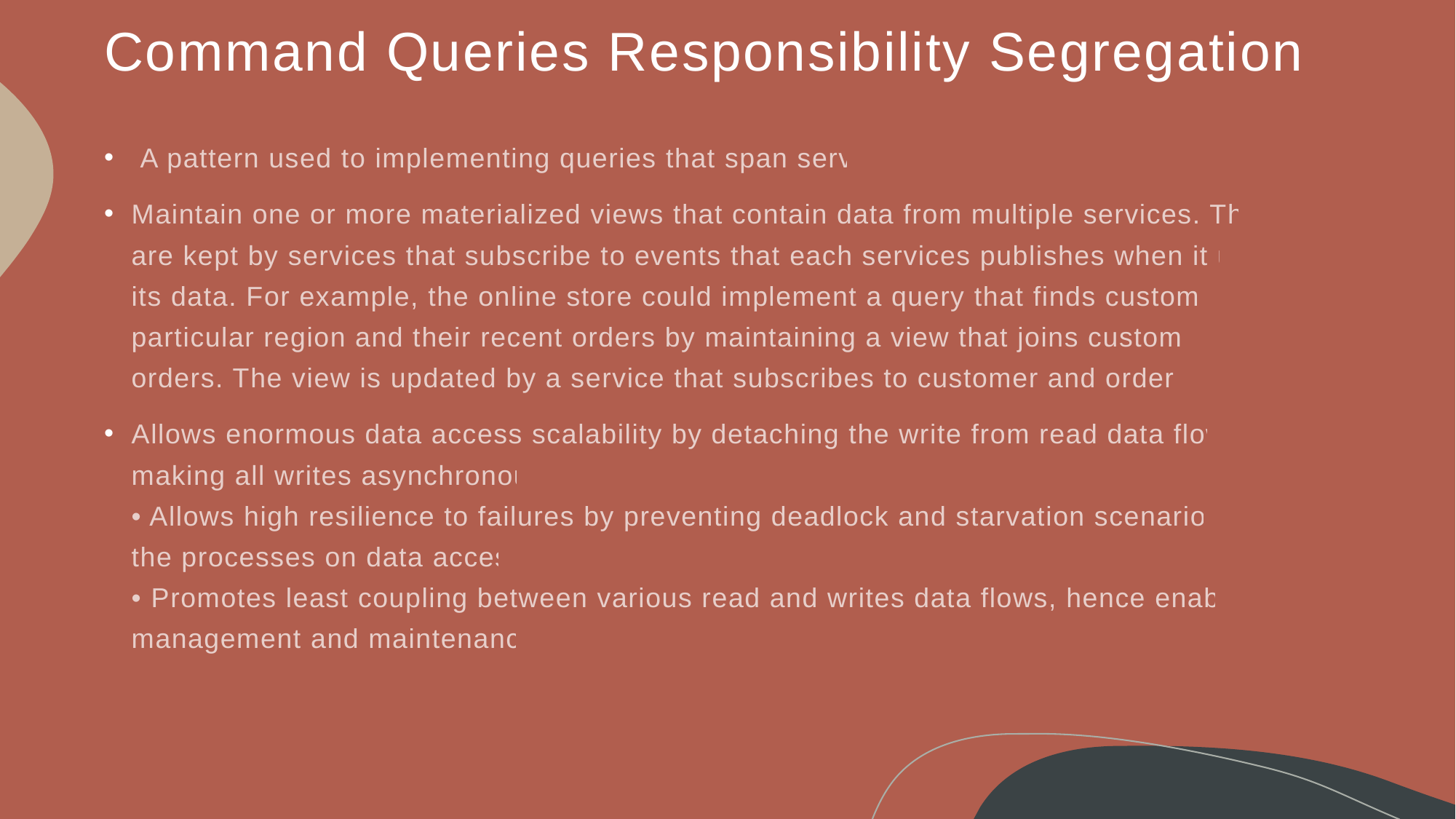

# Command Queries Responsibility Segregation
 A pattern used to implementing queries that span services.
Maintain one or more materialized views that contain data from multiple services. The views are kept by services that subscribe to events that each services publishes when it updates its data. For example, the online store could implement a query that finds customers in a particular region and their recent orders by maintaining a view that joins customers and orders. The view is updated by a service that subscribes to customer and order events.
Allows enormous data access scalability by detaching the write from read data flows, and making all writes asynchronous.
• Allows high resilience to failures by preventing deadlock and starvation scenarios within the processes on data access.
• Promotes least coupling between various read and writes data flows, hence enable easy management and maintenance.